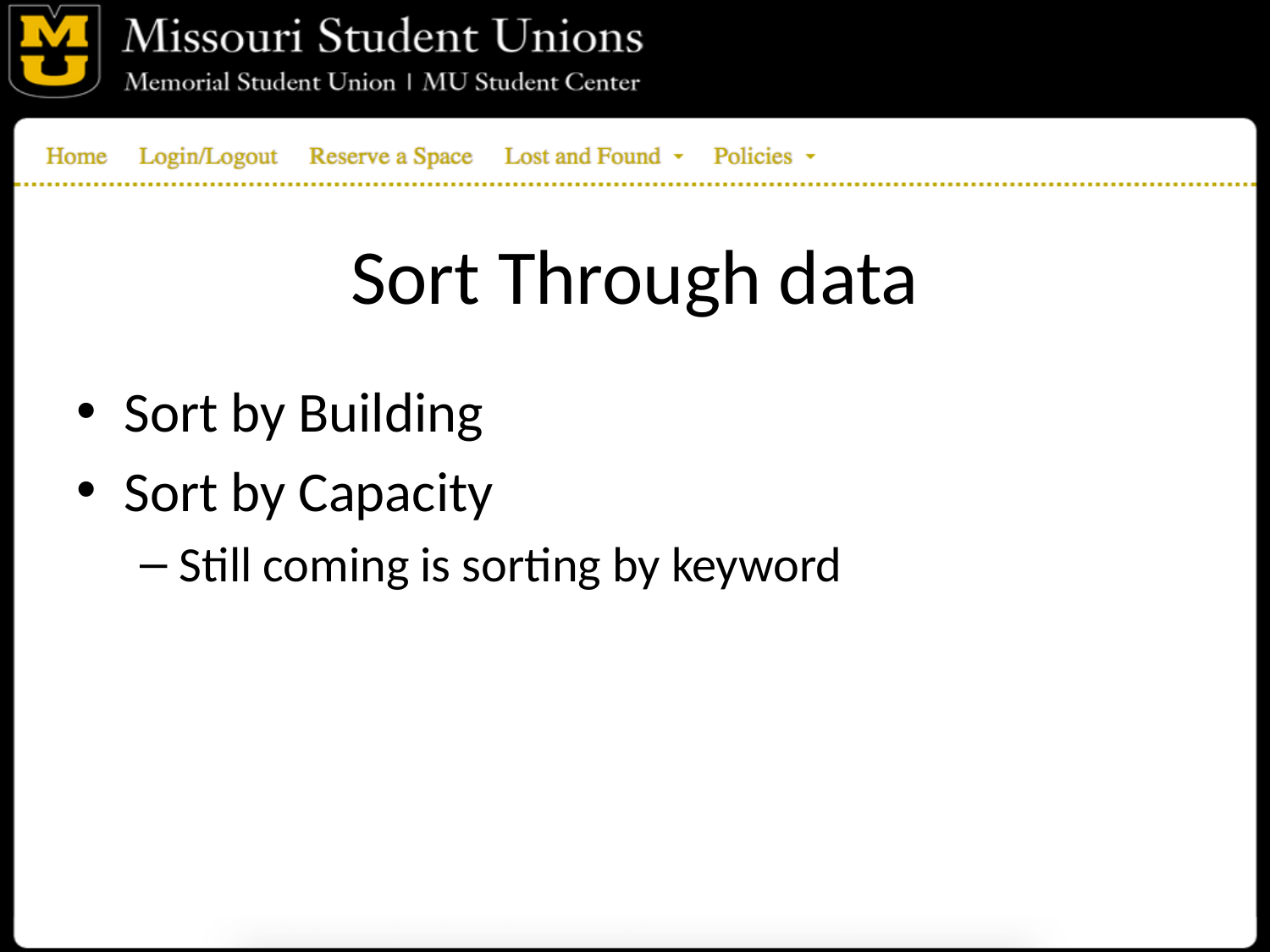

# Sort Through data
Sort by Building
Sort by Capacity
Still coming is sorting by keyword